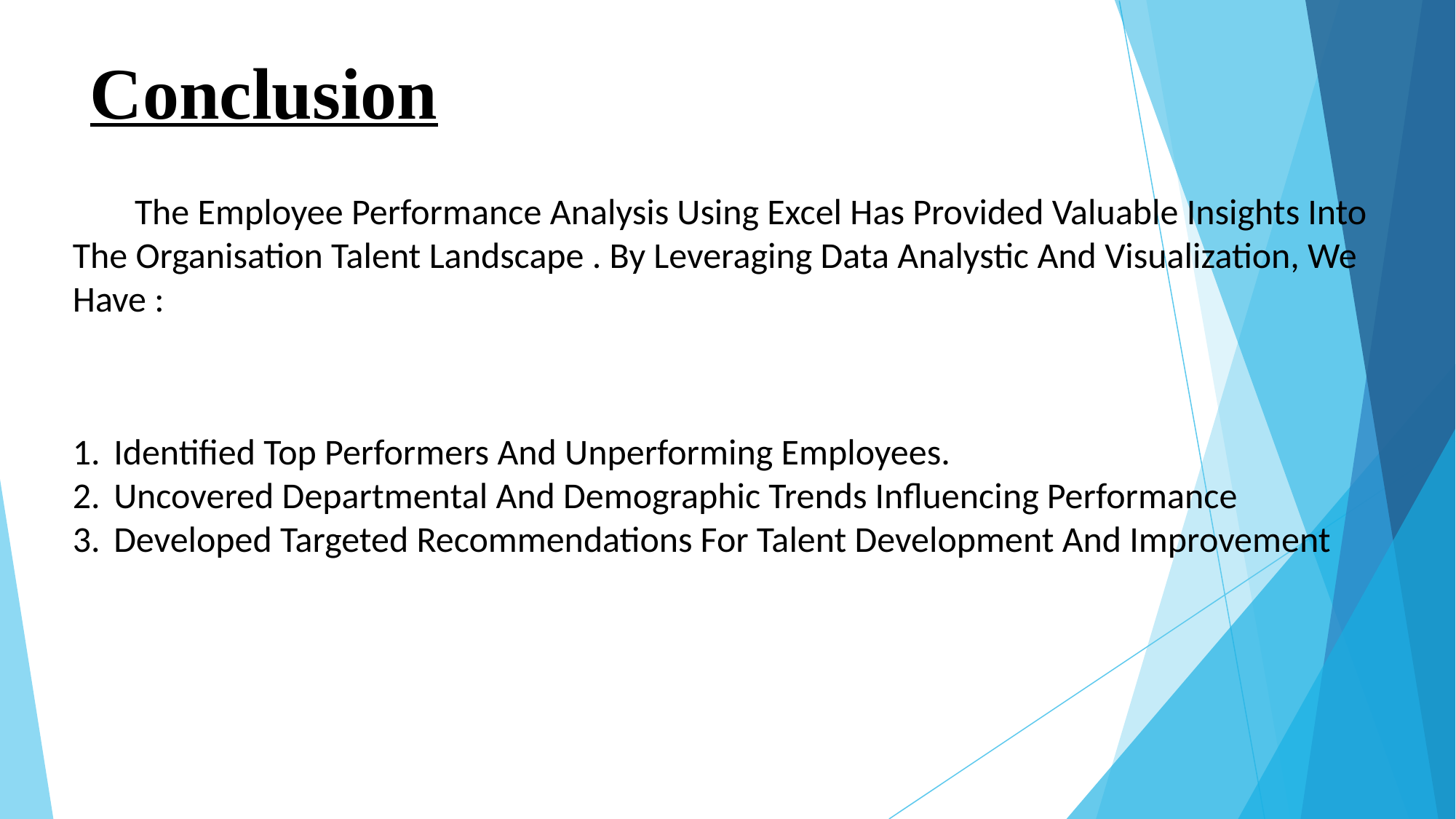

# Conclusion
          The Employee Performance Analysis Using Excel Has Provided Valuable Insights Into The Organisation Talent Landscape . By Leveraging Data Analystic And Visualization, We Have :

Identified Top Performers And Unperforming Employees.
Uncovered Departmental And Demographic Trends Influencing Performance
Developed Targeted Recommendations For Talent Development And Improvement